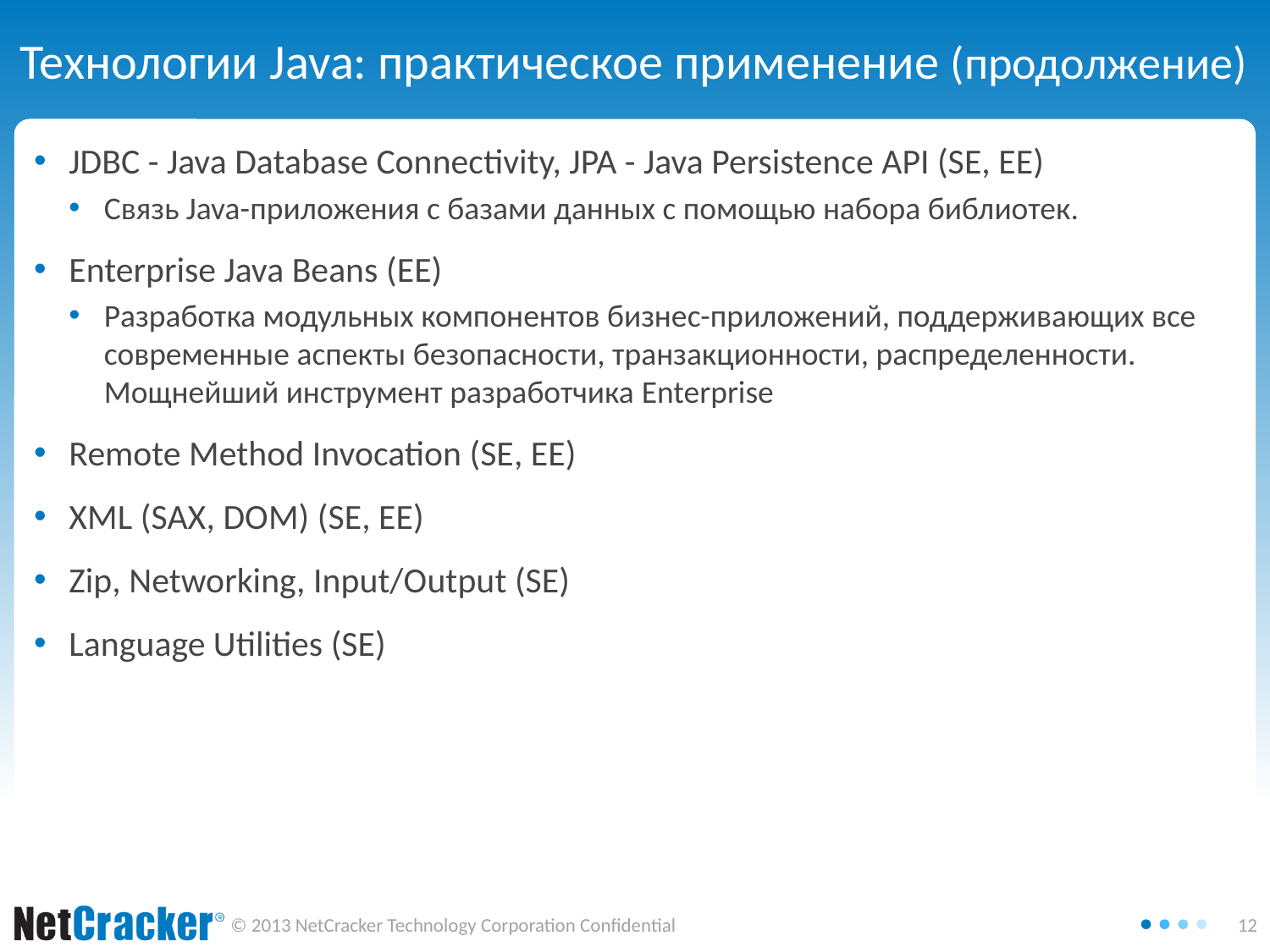

# Технологии Java: практическое применение (продолжение)
JDBC - Java Database Connectivity, JPA - Java Persistence API (SE, EE)
Связь Java-приложения с базами данных с помощью набора библиотек.
Enterprise Java Beans (EE)
Разработка модульных компонентов бизнес-приложений, поддерживающих все современные аспекты безопасности, транзакционности, распределенности. Мощнейший инструмент разработчика Enterprise
Remote Method Invocation (SE, EE)
XML (SAX, DOM) (SE, EE)
Zip, Networking, Input/Output (SE)
Language Utilities (SE)